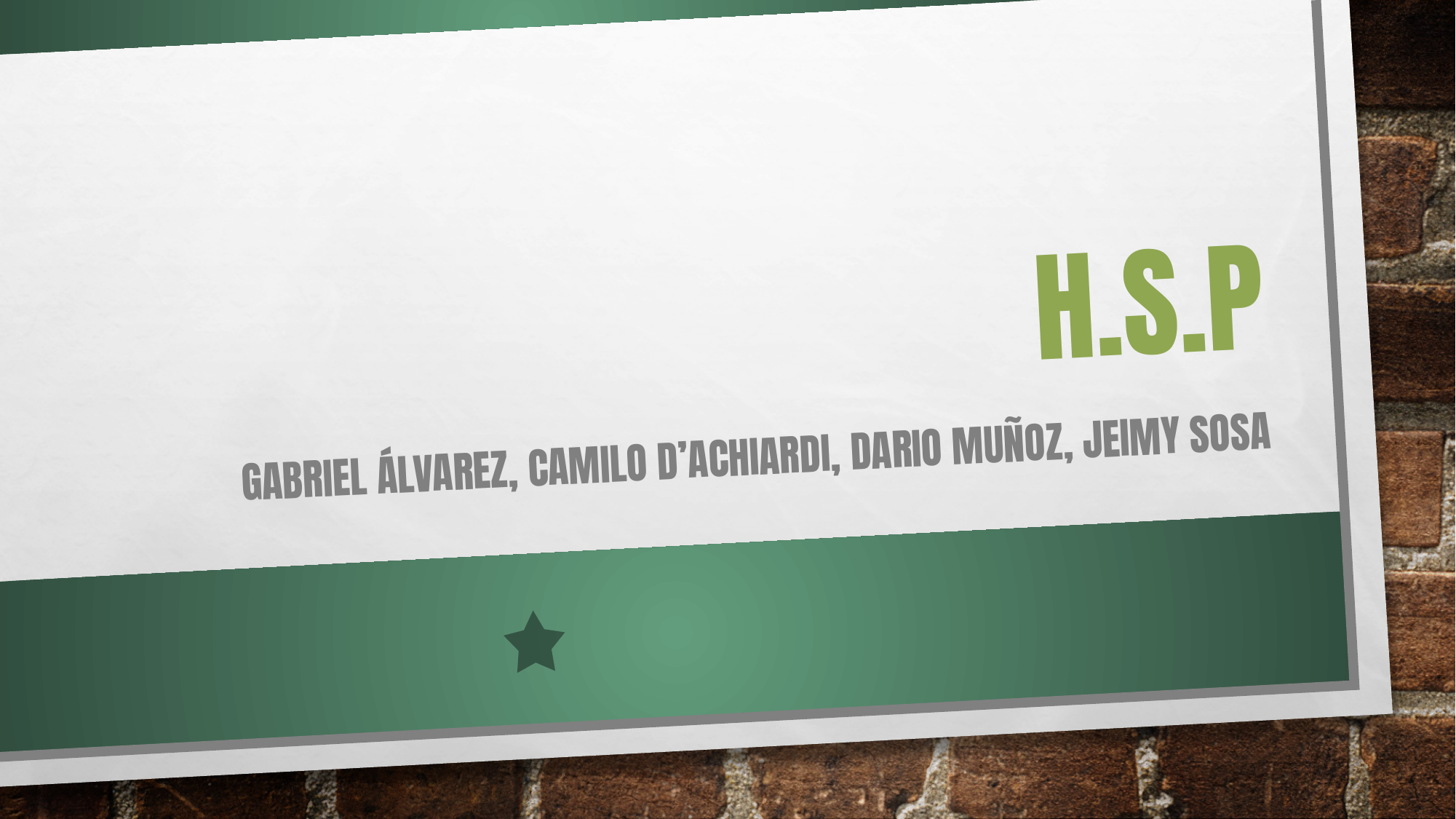

# H.s.p
Gabriel ÁLVAREZ, CAMILO D’ACHIARDI, DARIO MUÑOZ, JEIMY SOSA